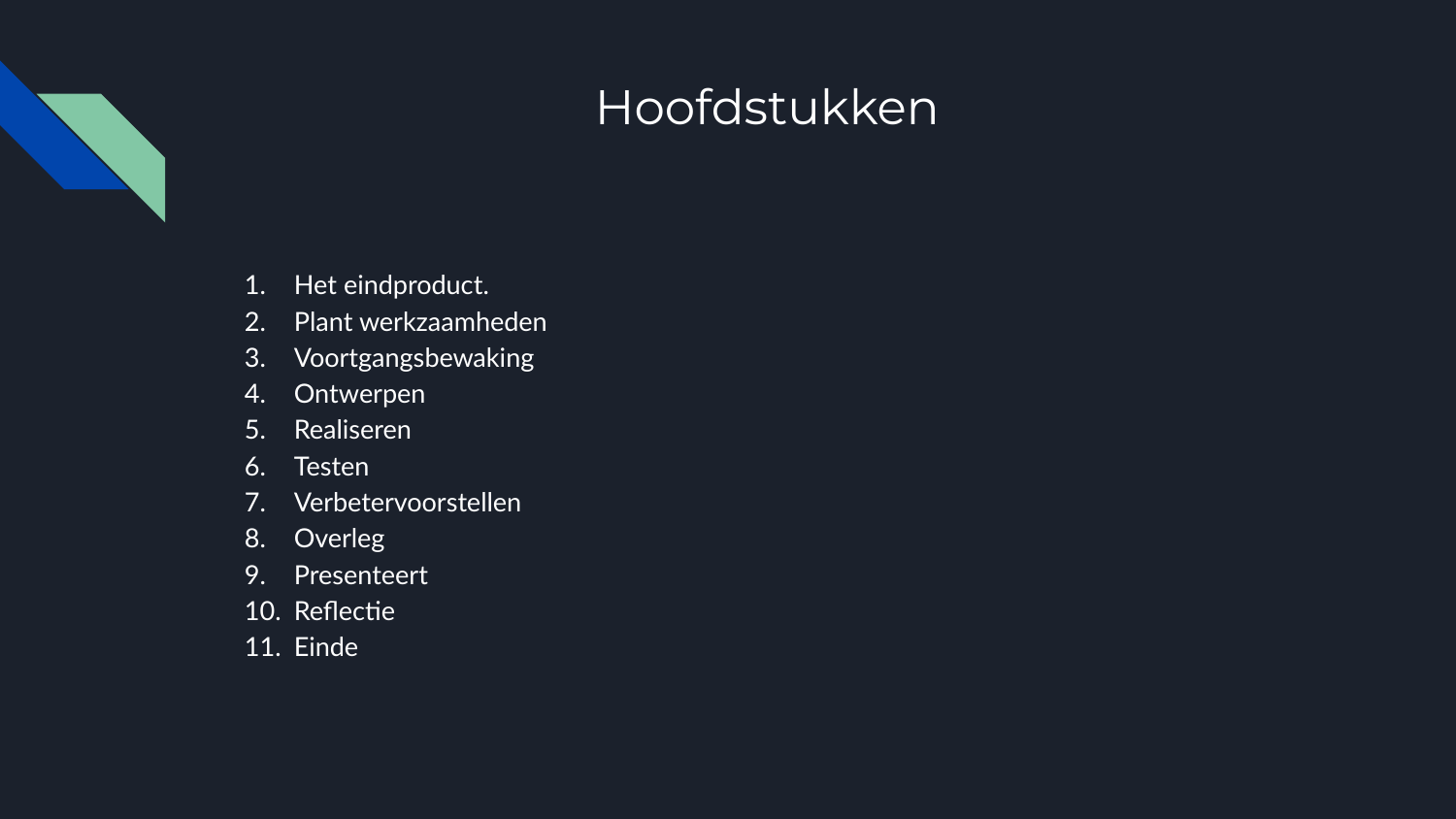

# Hoofdstukken
Het eindproduct.
Plant werkzaamheden
Voortgangsbewaking
Ontwerpen
Realiseren
Testen
Verbetervoorstellen
Overleg
Presenteert
Reflectie
Einde